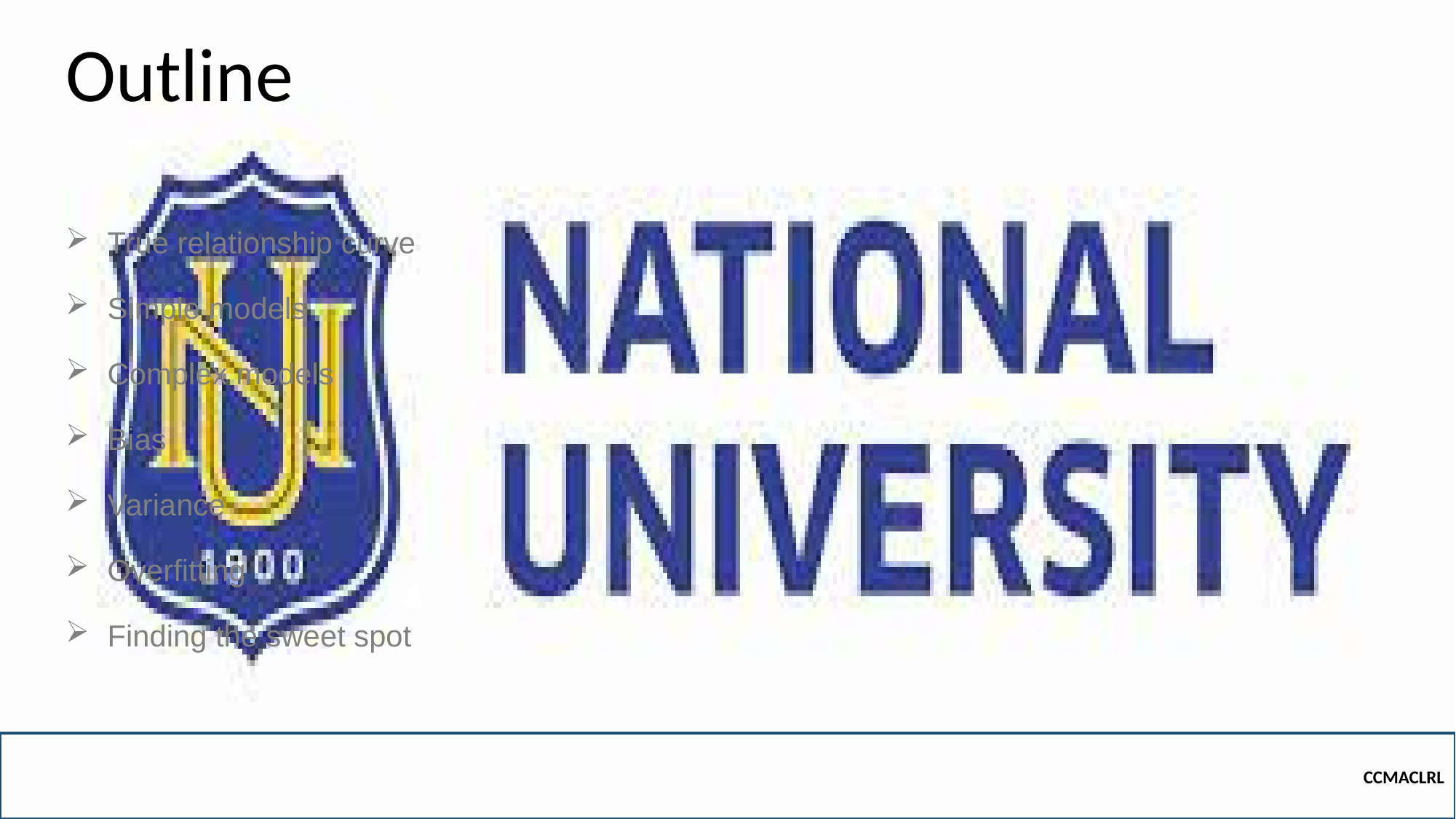

# Outline

True relationship curve

Simple models

Complex models

Bias

Variance

Overfitting

Finding the sweet spot

CCMACLRL